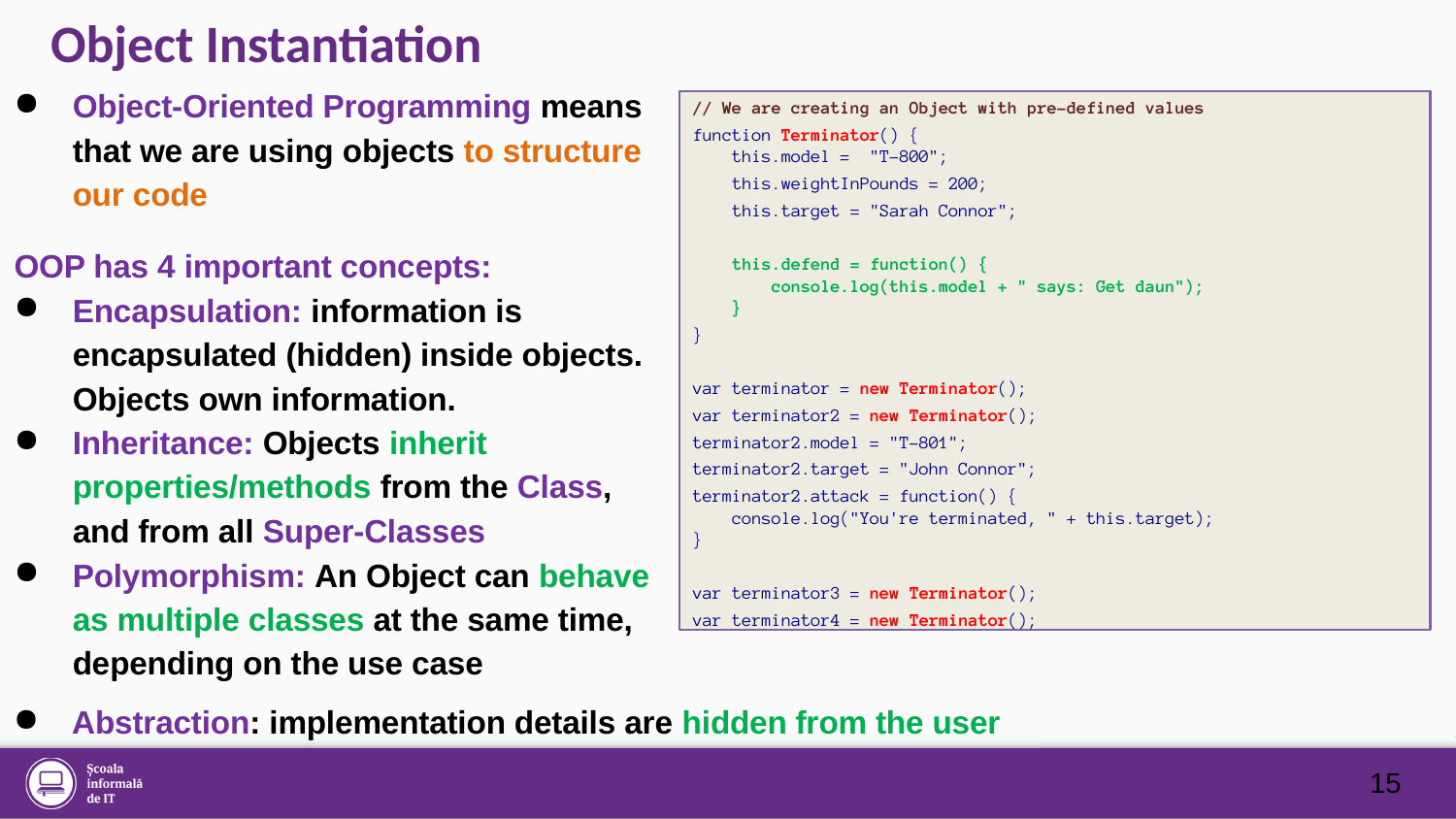

# Object Instantiation
Object-Oriented Programming means that we are using objects to structure our code

OOP has 4 important concepts:
Encapsulation: information is encapsulated (hidden) inside objects. Objects own information.
Inheritance: Objects inherit properties/methods from the Class, and from all Super-Classes
Polymorphism: An Object can behave as multiple classes at the same time, depending on the use case
// We are creating an Object with pre-defined values
function Terminator() {
    this.model =  "T-800";
    this.weightInPounds = 200;
    this.target = "Sarah Connor";

    this.defend = function() {
        console.log(this.model + " says: Get daun");
    }
}

var terminator = new Terminator();
var terminator2 = new Terminator();
terminator2.model = "T-801";
terminator2.target = "John Connor";
terminator2.attack = function() {
    console.log("You're terminated, " + this.target);
}

var terminator3 = new Terminator();
var terminator4 = new Terminator();
Abstraction: implementation details are hidden from the user

15